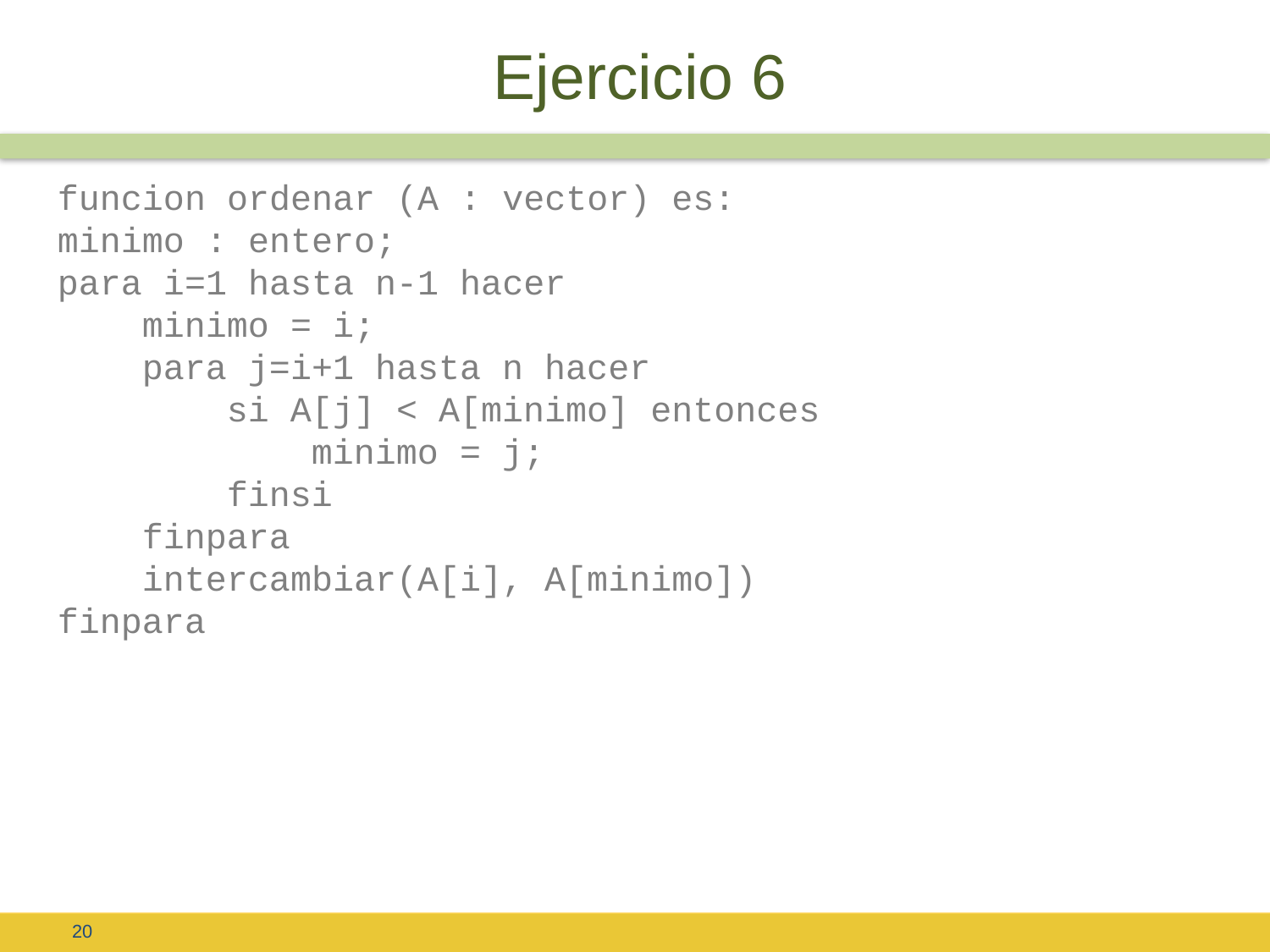

# Ejercicio 6
funcion ordenar (A : vector) es:
minimo : entero;
para i=1 hasta n-1 hacer
    minimo = i;
    para j=i+1 hasta n hacer
        si A[j] < A[minimo] entonces
            minimo = j;
        finsi
    finpara
    intercambiar(A[i], A[minimo])
finpara